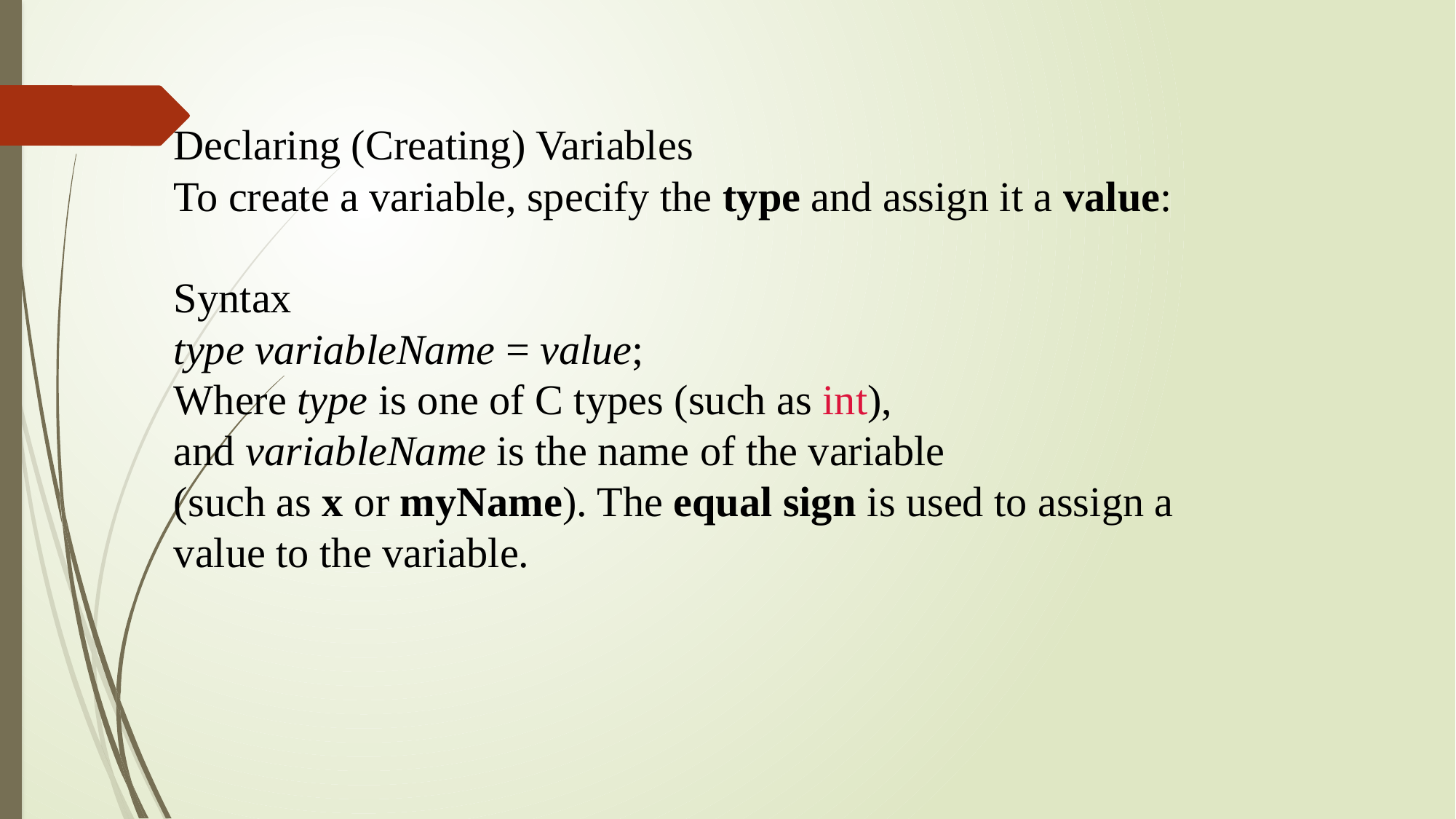

Declaring (Creating) Variables
To create a variable, specify the type and assign it a value:

Syntax
type variableName = value;
Where type is one of C types (such as int), and variableName is the name of the variable
(such as x or myName). The equal sign is used to assign a value to the variable.